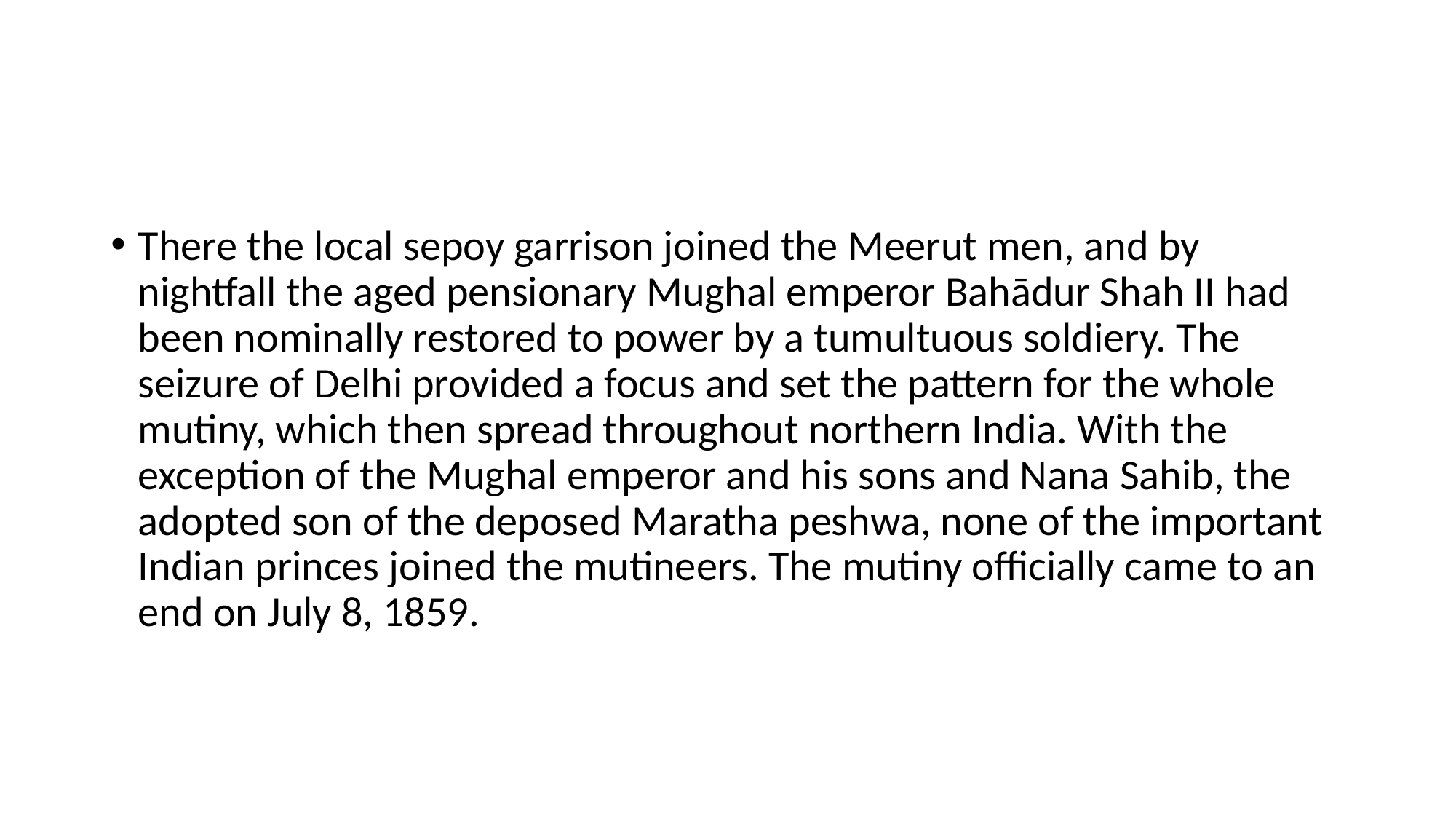

#
There the local sepoy garrison joined the Meerut men, and by nightfall the aged pensionary Mughal emperor Bahādur Shah II had been nominally restored to power by a tumultuous soldiery. The seizure of Delhi provided a focus and set the pattern for the whole mutiny, which then spread throughout northern India. With the exception of the Mughal emperor and his sons and Nana Sahib, the adopted son of the deposed Maratha peshwa, none of the important Indian princes joined the mutineers. The mutiny officially came to an end on July 8, 1859.